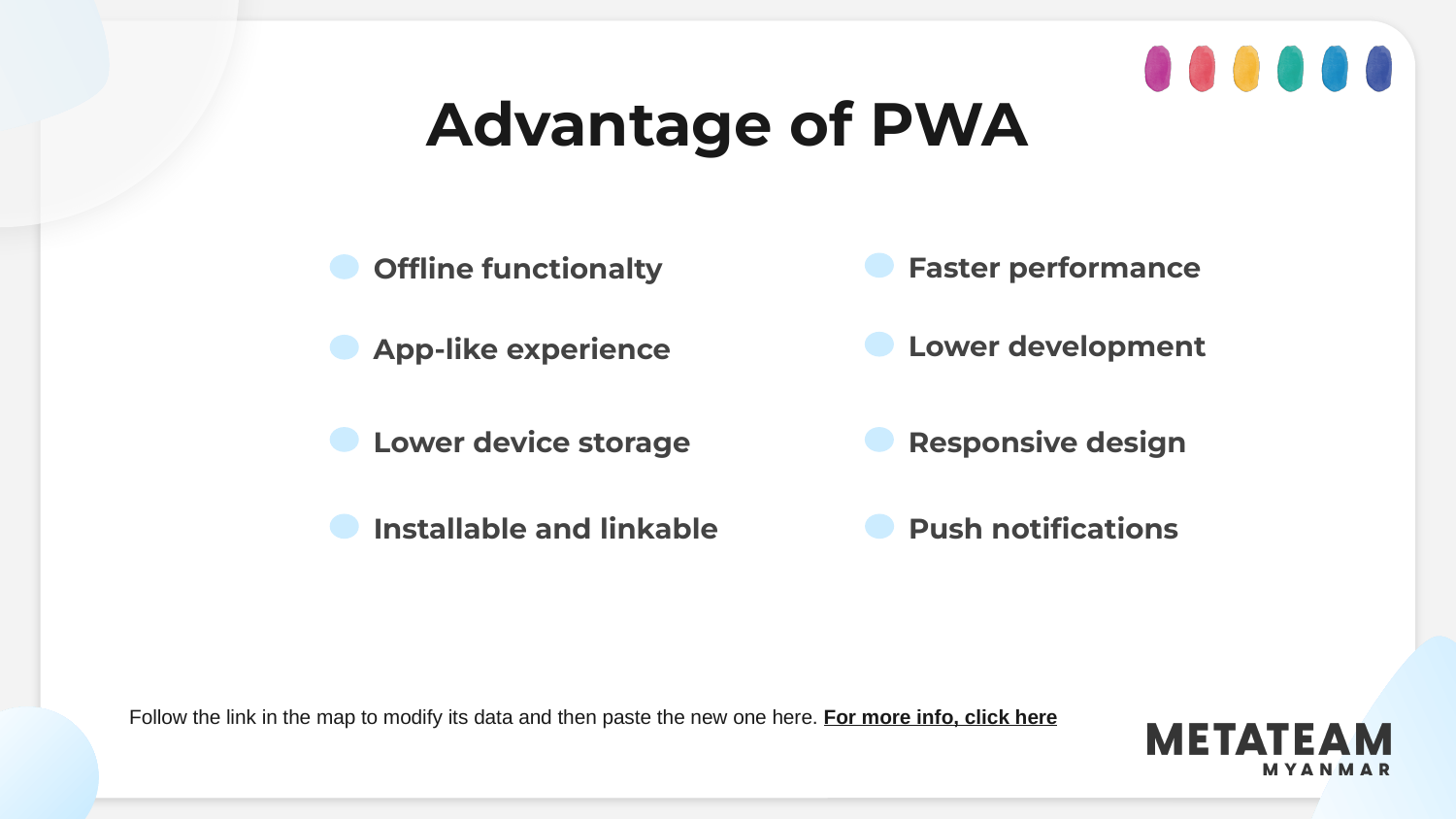

# Advantage of PWA
Faster performance
Offline functionalty

Lower development
App-like experience

Lower device storage
Responsive design

Installable and linkable
Push notifications

Follow the link in the map to modify its data and then paste the new one here. For more info, click here